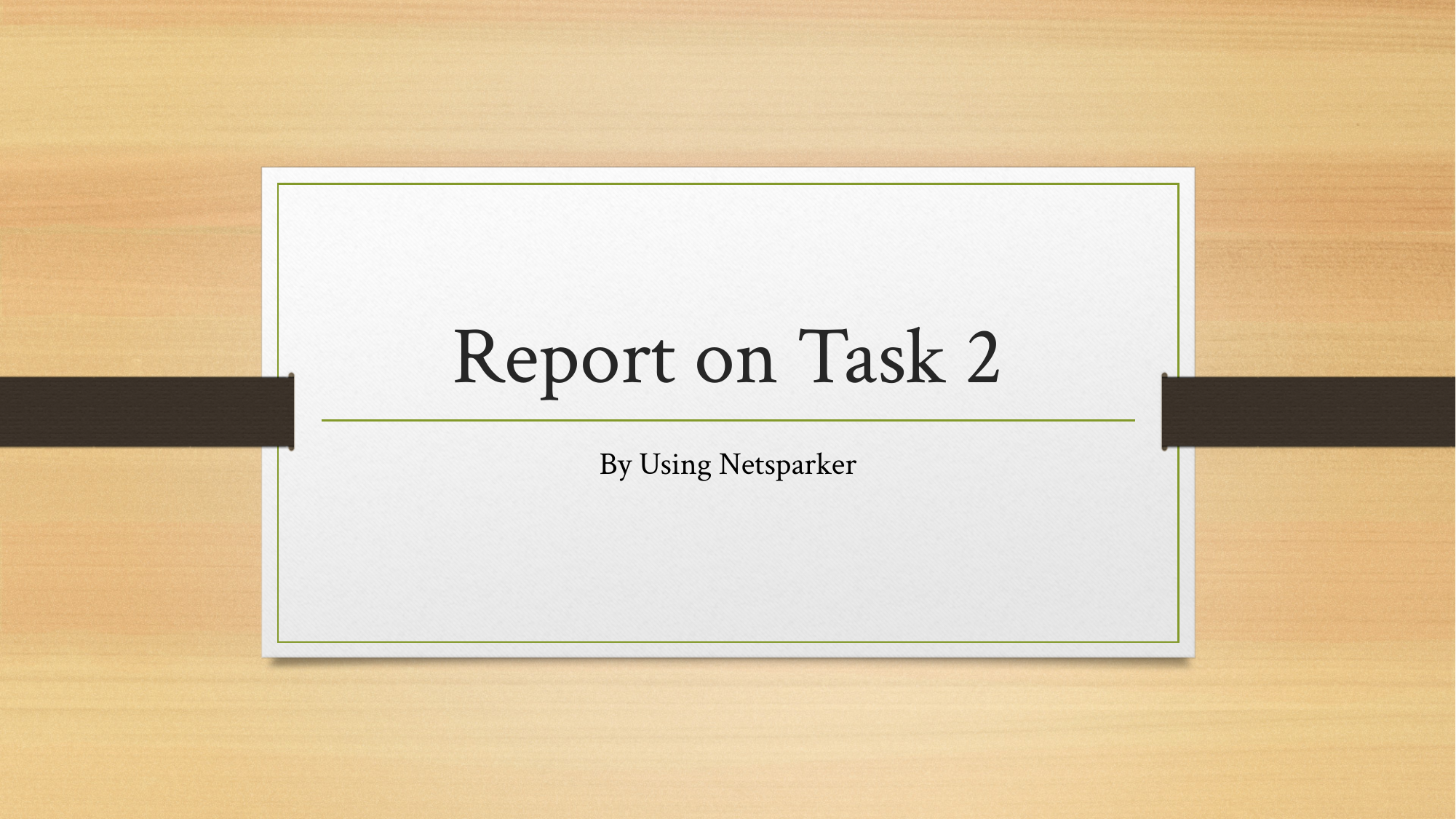

# Report on Task 2
By Using Netsparker